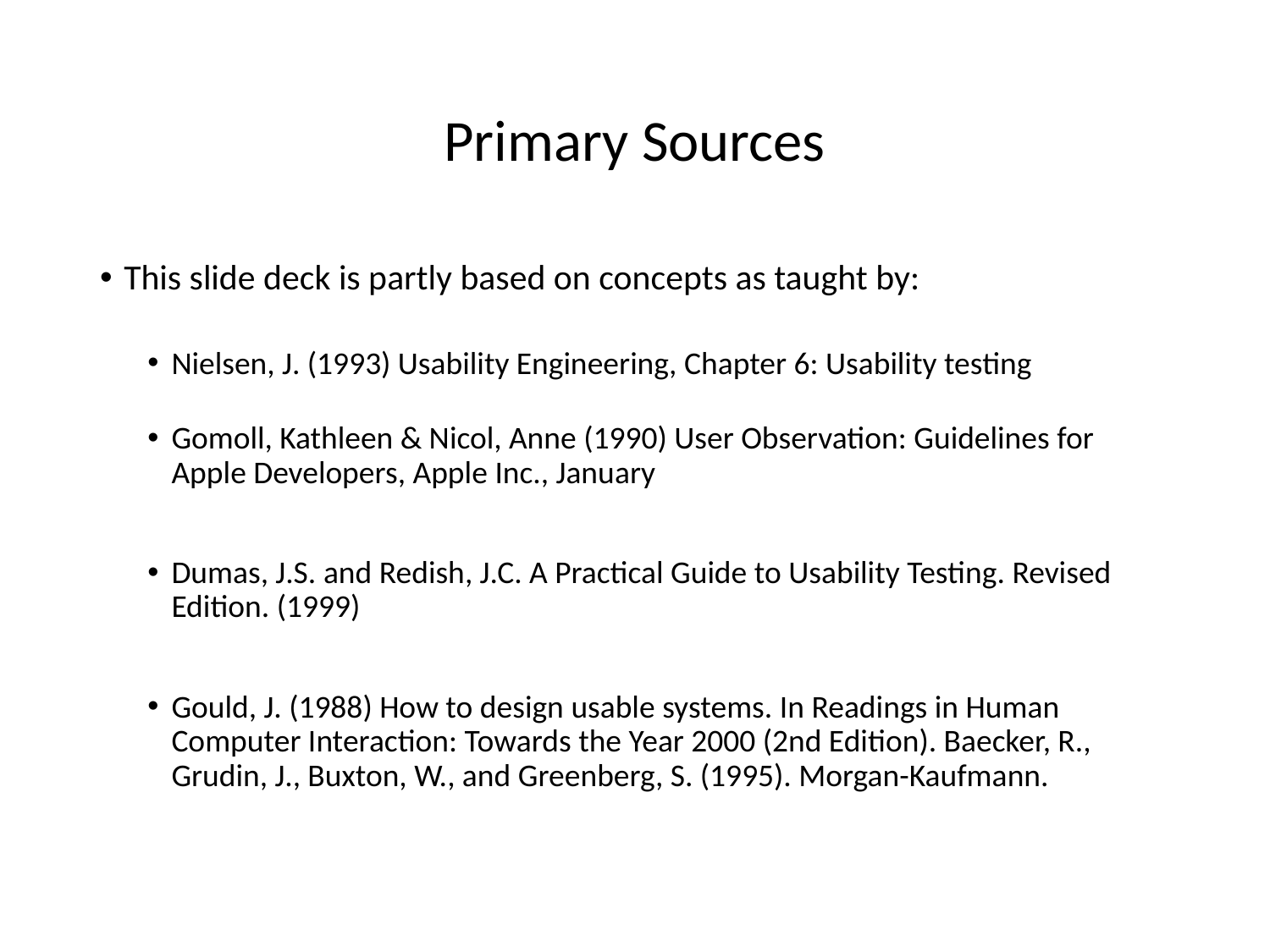

# Primary Sources
This slide deck is partly based on concepts as taught by:
Nielsen, J. (1993) Usability Engineering, Chapter 6: Usability testing
Gomoll, Kathleen & Nicol, Anne (1990) User Observation: Guidelines for Apple Developers, Apple Inc., January

Dumas, J.S. and Redish, J.C. A Practical Guide to Usability Testing. Revised Edition. (1999)

Gould, J. (1988) How to design usable systems. In Readings in Human Computer Interaction: Towards the Year 2000 (2nd Edition). Baecker, R., Grudin, J., Buxton, W., and Greenberg, S. (1995). Morgan-Kaufmann.